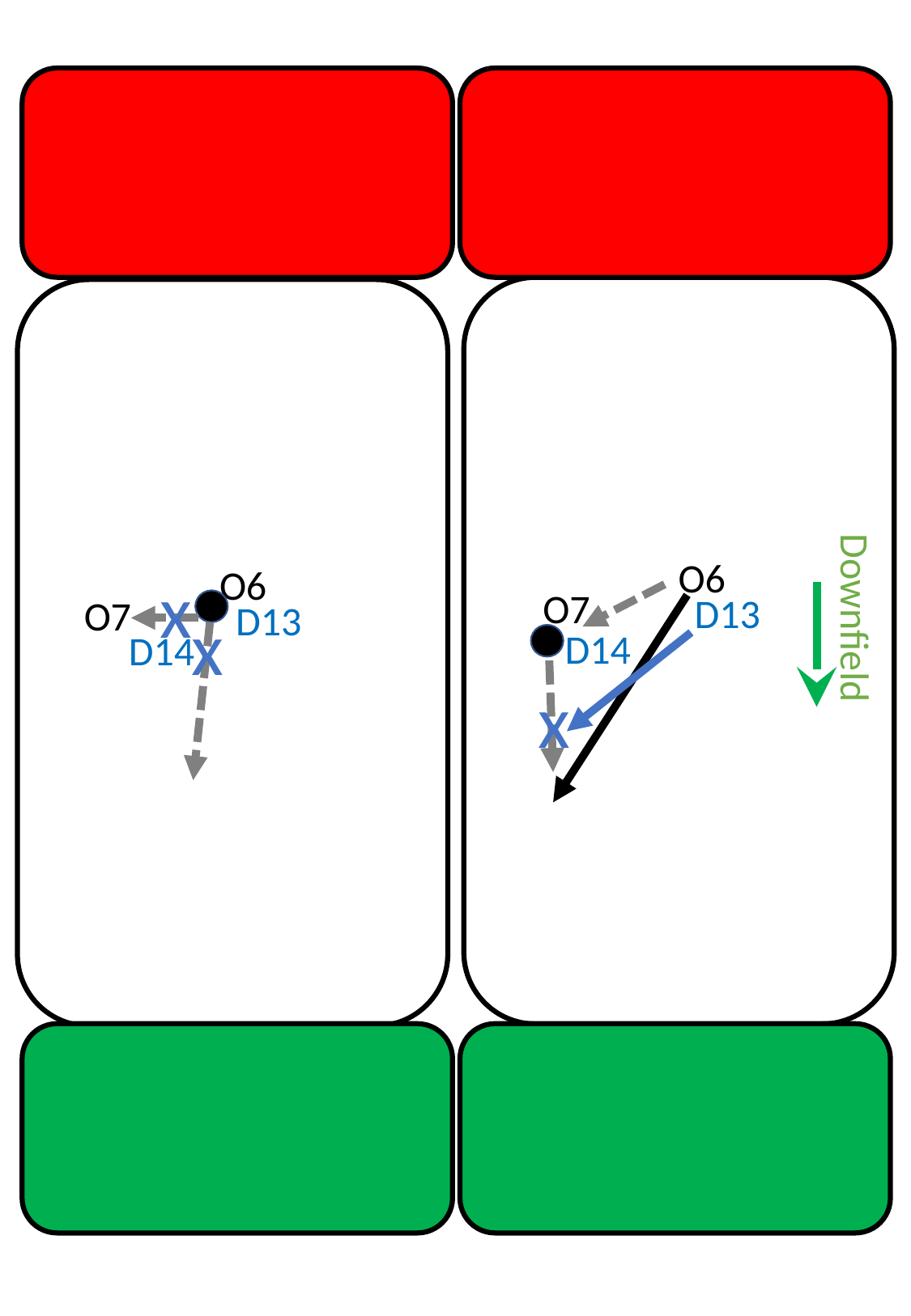

O6
O6
x
O7
D13
O7
D13

x
Downfield
D14
D14

x